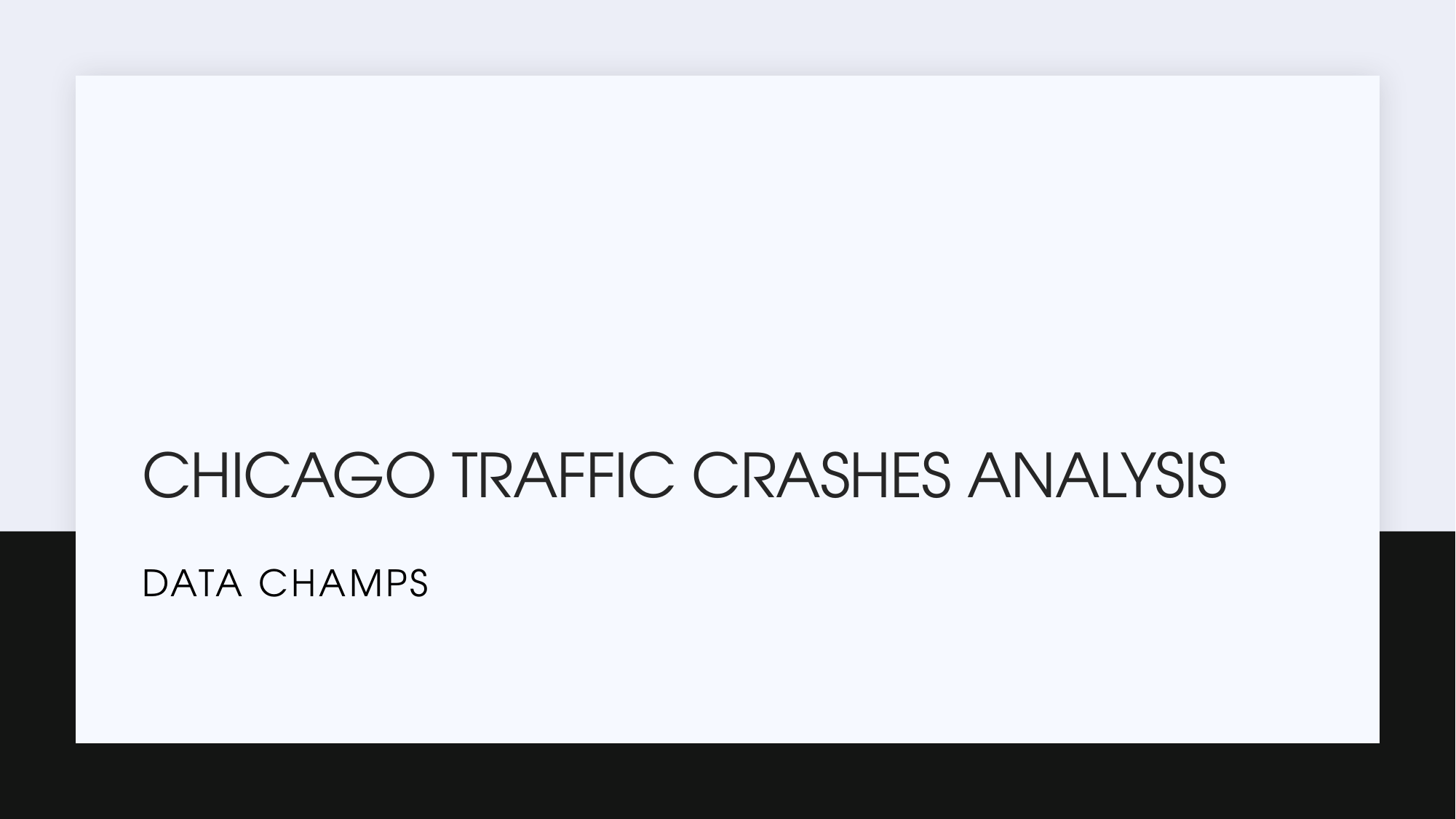

# Chicago Traffic Crashes Analysis
Data Champs